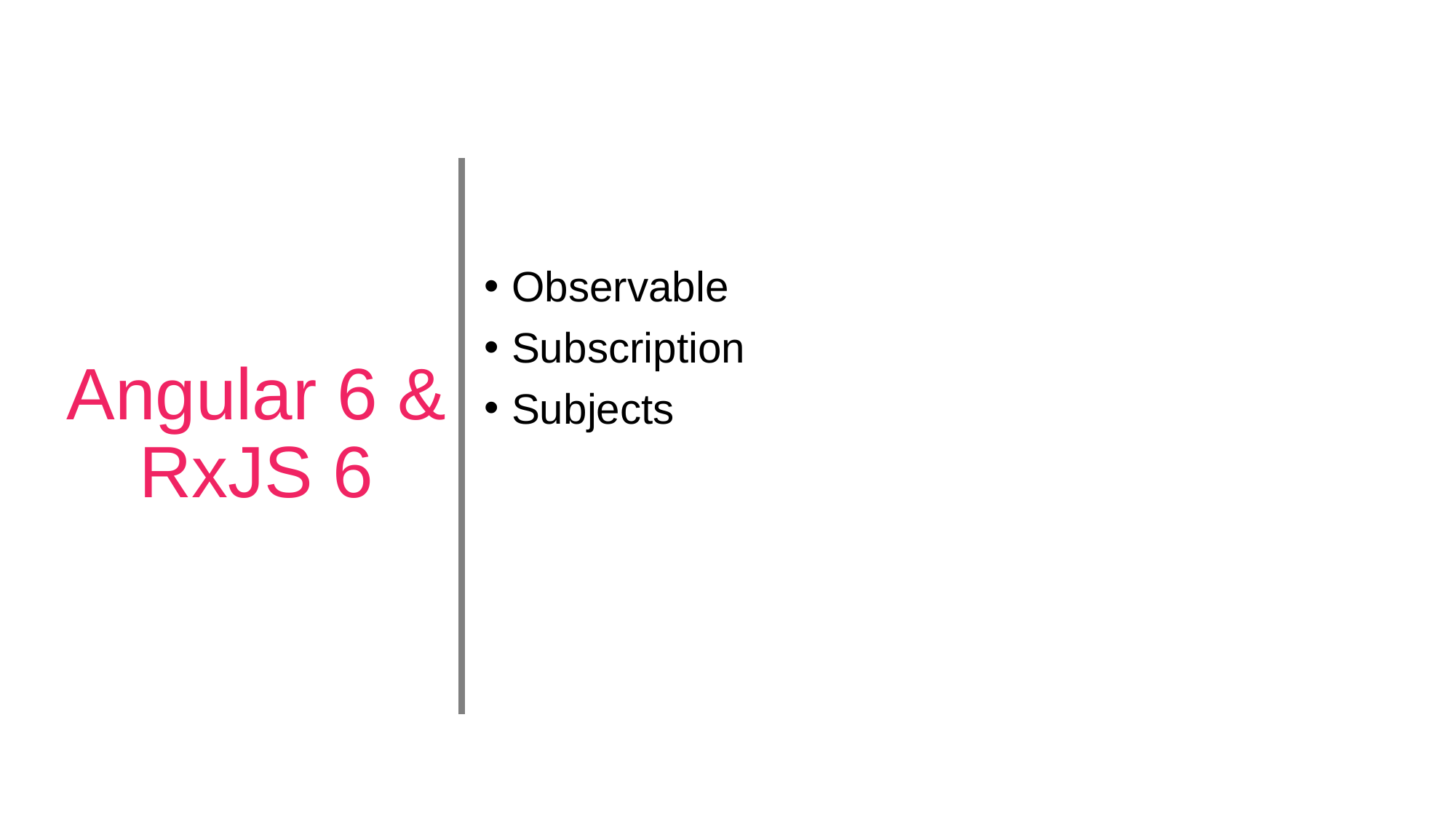

# Angular 6 & RxJS 6

Observable
Subscription
Subjects